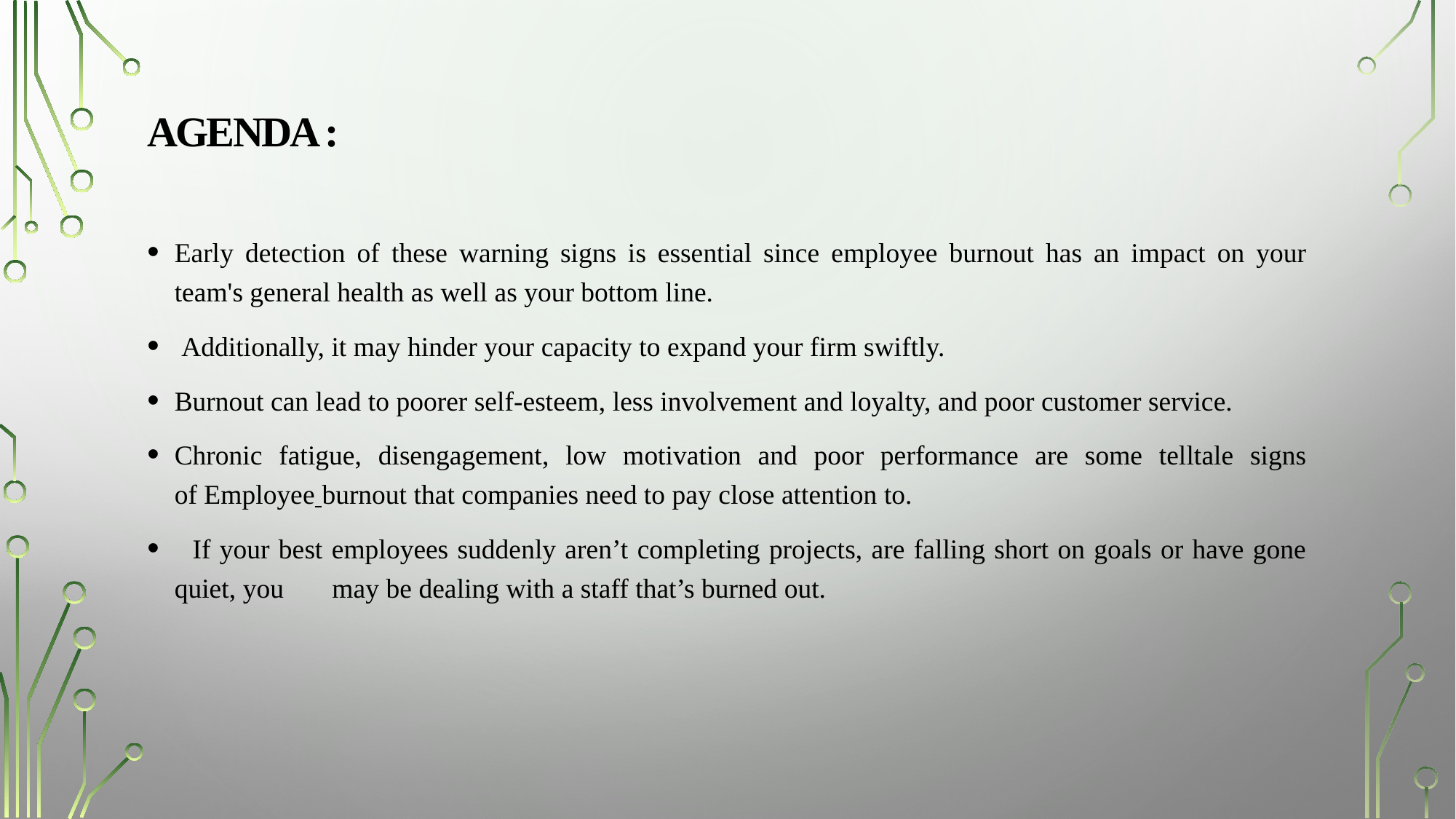

# Agenda :
Early detection of these warning signs is essential since employee burnout has an impact on your team's general health as well as your bottom line.
 Additionally, it may hinder your capacity to expand your firm swiftly.
Burnout can lead to poorer self-esteem, less involvement and loyalty, and poor customer service.
Chronic fatigue, disengagement, low motivation and poor performance are some telltale signs of Employee burnout that companies need to pay close attention to.
  If your best employees suddenly aren’t completing projects, are falling short on goals or have gone quiet, you       may be dealing with a staff that’s burned out.